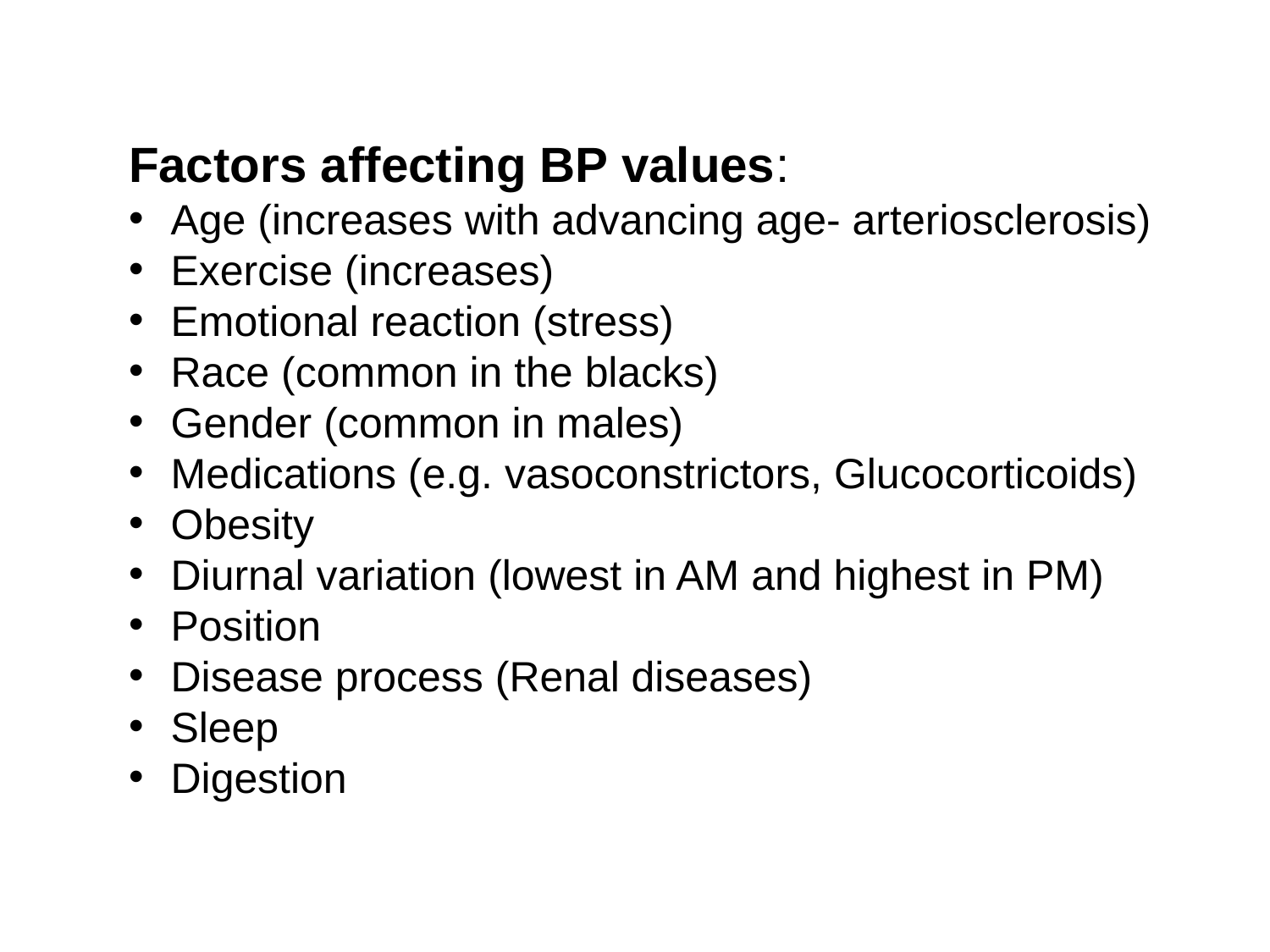

Factors affecting BP values:
 Age (increases with advancing age- arteriosclerosis)
 Exercise (increases)
 Emotional reaction (stress)
 Race (common in the blacks)
 Gender (common in males)
 Medications (e.g. vasoconstrictors, Glucocorticoids)
 Obesity
 Diurnal variation (lowest in AM and highest in PM)
 Position
 Disease process (Renal diseases)
 Sleep
 Digestion